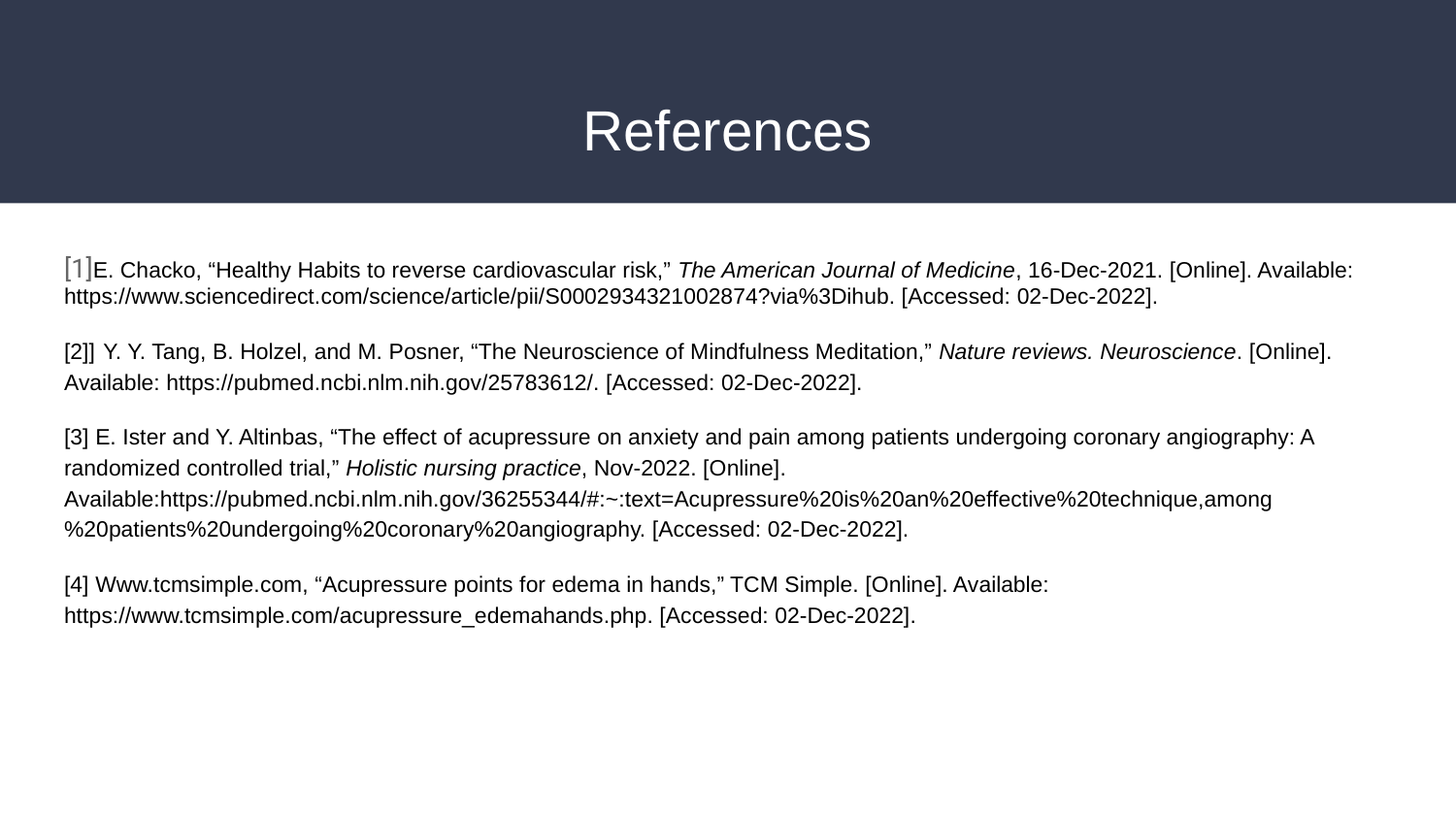

# References
[1]E. Chacko, “Healthy Habits to reverse cardiovascular risk,” The American Journal of Medicine, 16-Dec-2021. [Online]. Available: https://www.sciencedirect.com/science/article/pii/S0002934321002874?via%3Dihub. [Accessed: 02-Dec-2022].
[2]]  Y. Y. Tang, B. Holzel, and M. Posner, “The Neuroscience of Mindfulness Meditation,” Nature reviews. Neuroscience. [Online]. Available: https://pubmed.ncbi.nlm.nih.gov/25783612/. [Accessed: 02-Dec-2022].
[3] E. Ister and Y. Altinbas, “The effect of acupressure on anxiety and pain among patients undergoing coronary angiography: A randomized controlled trial,” Holistic nursing practice, Nov-2022. [Online]. Available:https://pubmed.ncbi.nlm.nih.gov/36255344/#:~:text=Acupressure%20is%20an%20effective%20technique,among%20patients%20undergoing%20coronary%20angiography. [Accessed: 02-Dec-2022].
[4] Www.tcmsimple.com, “Acupressure points for edema in hands,” TCM Simple. [Online]. Available: https://www.tcmsimple.com/acupressure_edemahands.php. [Accessed: 02-Dec-2022].